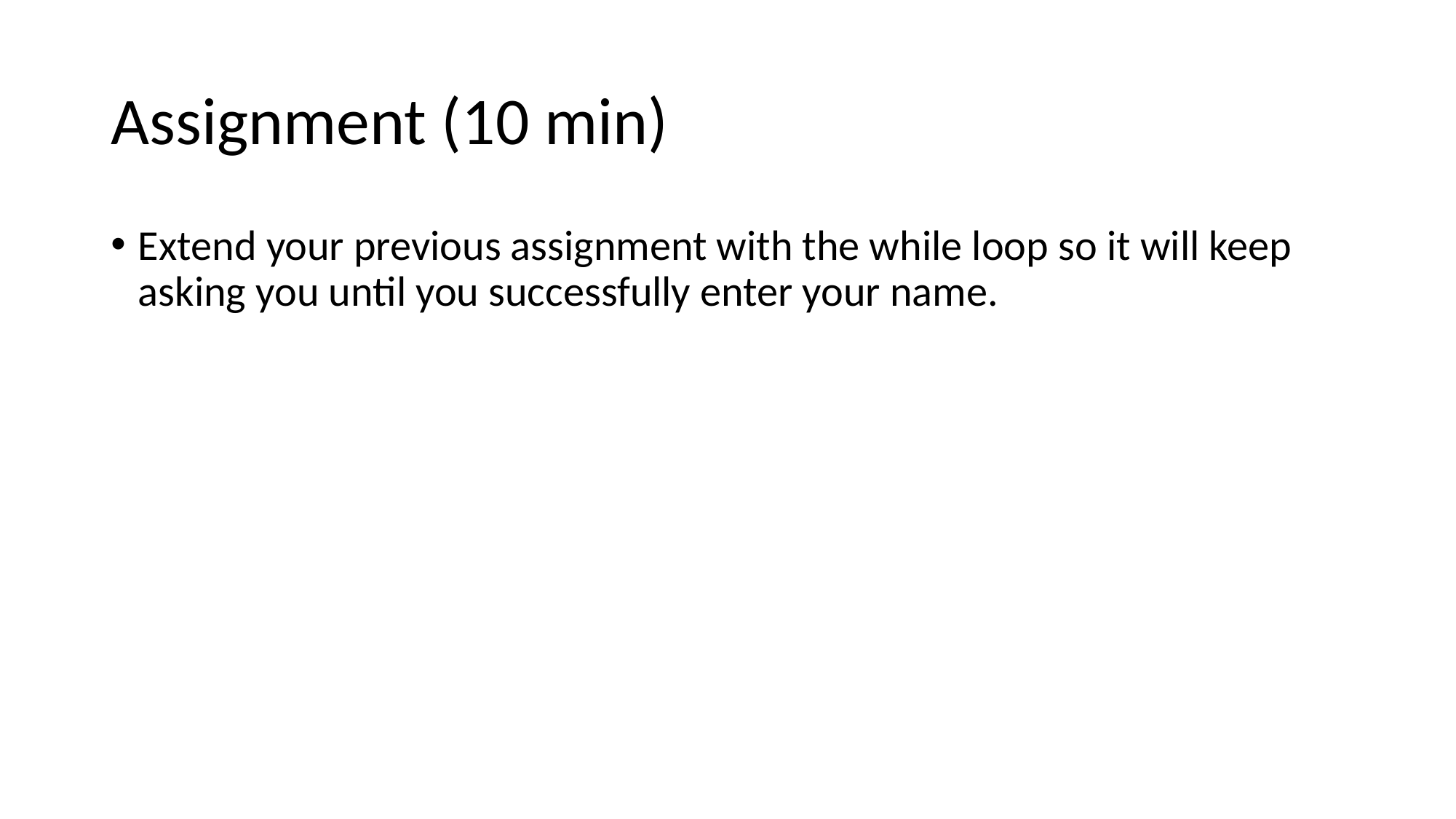

# Assignment (10 min)
Extend your previous assignment with the while loop so it will keep asking you until you successfully enter your name.